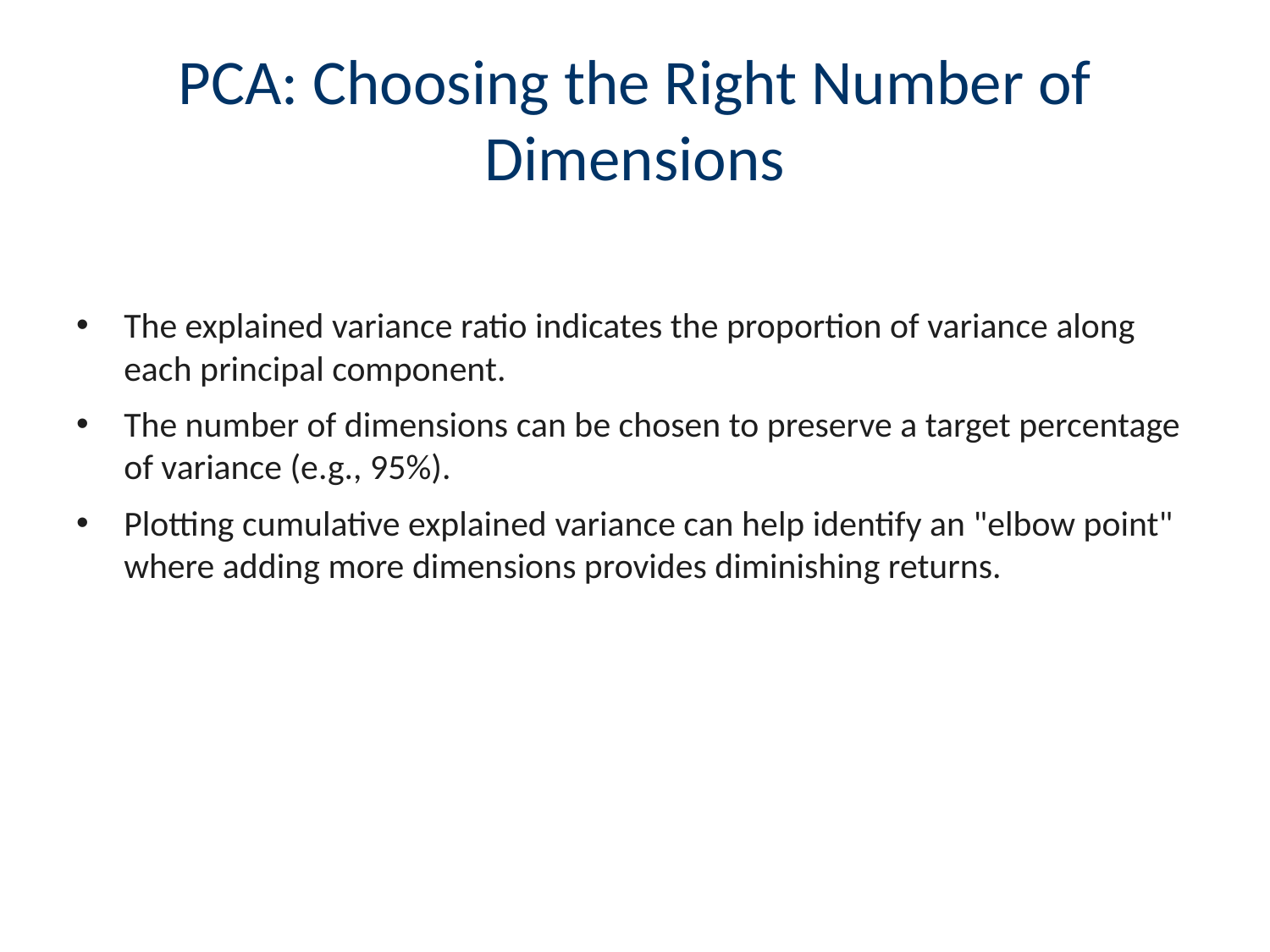

# PCA: Choosing the Right Number of Dimensions

The explained variance ratio indicates the proportion of variance along each principal component.
The number of dimensions can be chosen to preserve a target percentage of variance (e.g., 95%).
Plotting cumulative explained variance can help identify an "elbow point" where adding more dimensions provides diminishing returns.